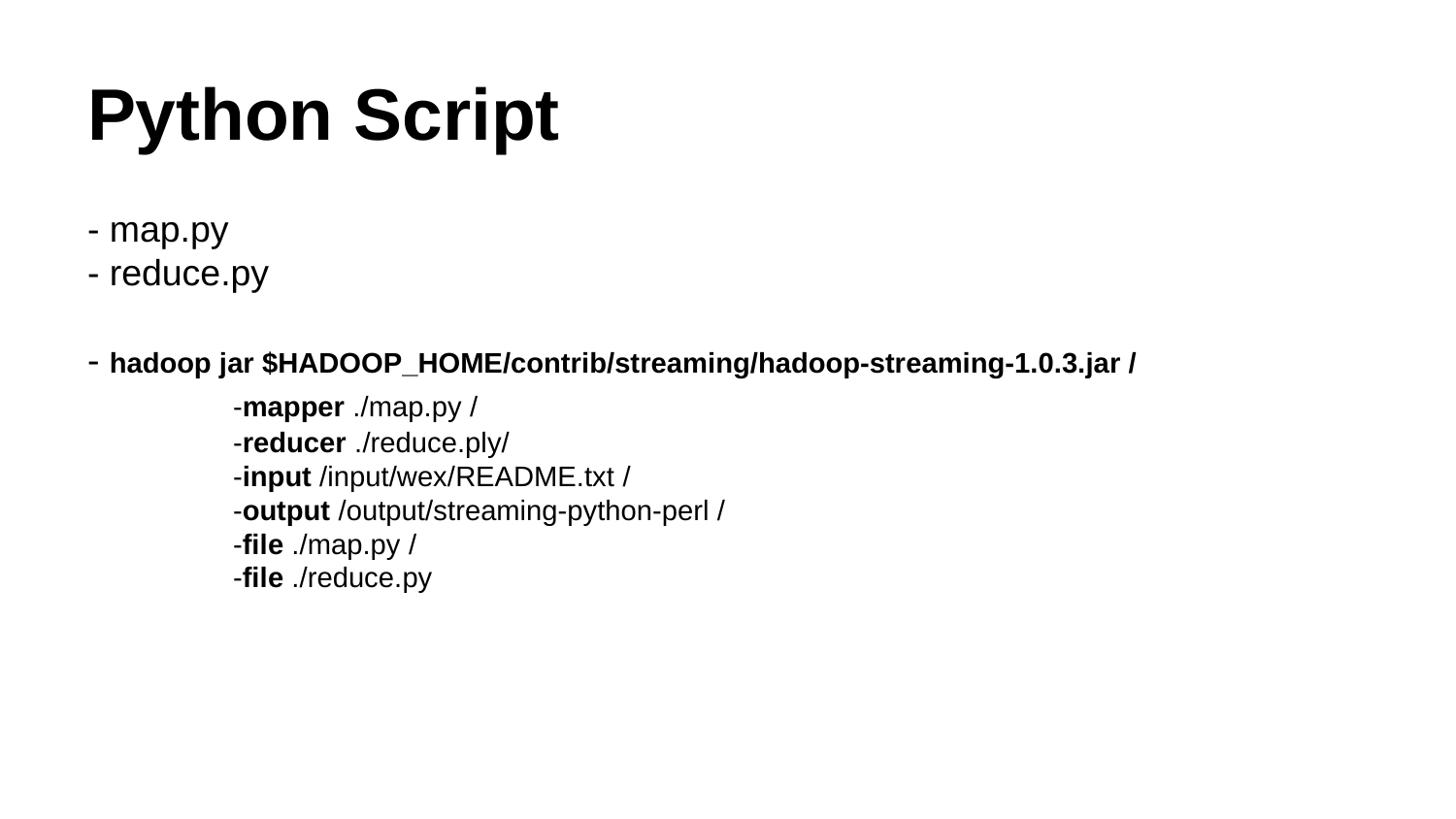

# Python Script
- map.py
- reduce.py

- hadoop jar $HADOOP_HOME/contrib/streaming/hadoop-streaming-1.0.3.jar /
	-mapper ./map.py /
	-reducer ./reduce.ply/
	-input /input/wex/README.txt /
	-output /output/streaming-python-perl /
	-file ./map.py /
	-file ./reduce.py